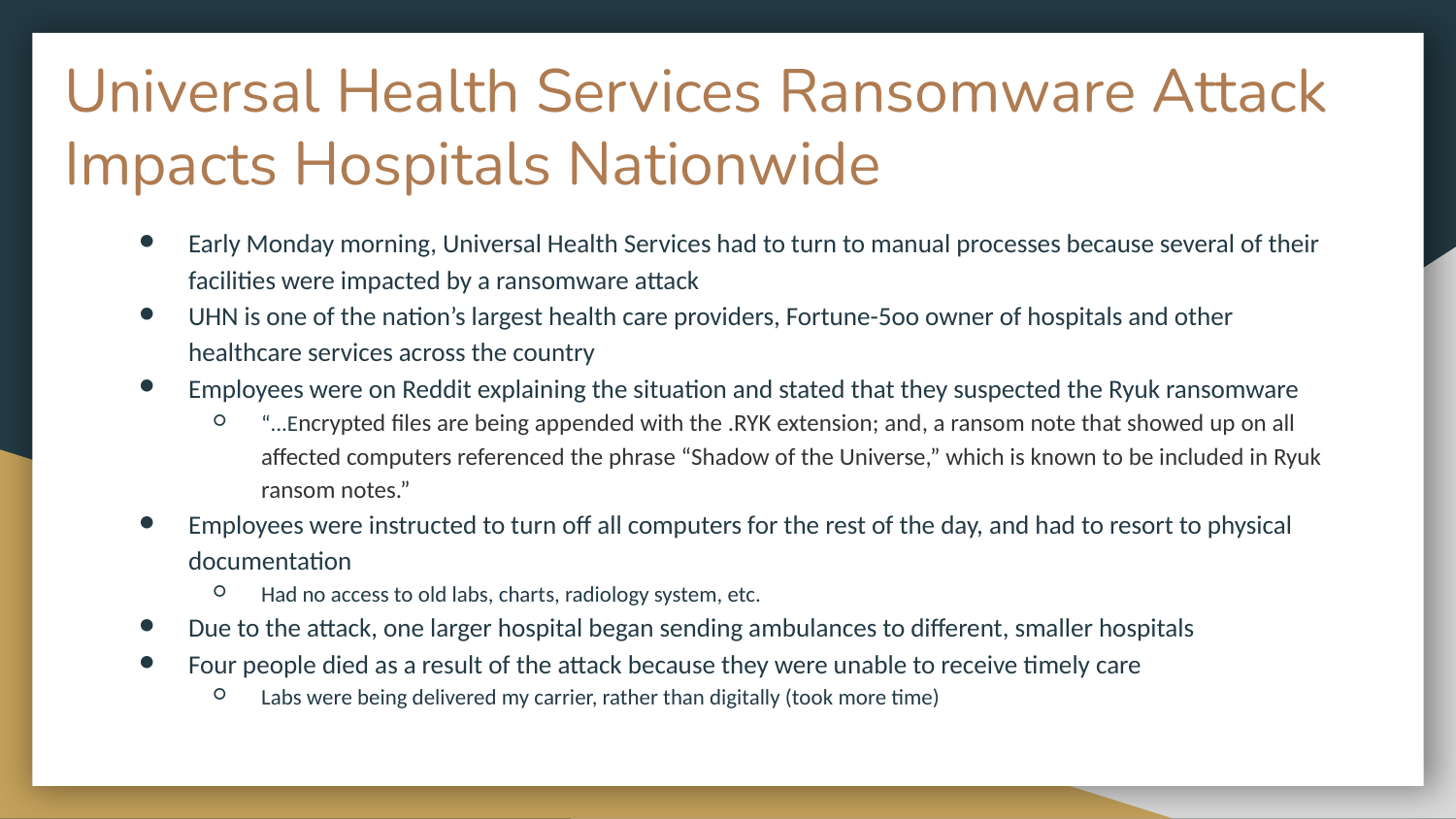

# Universal Health Services Ransomware Attack Impacts Hospitals Nationwide
Early Monday morning, Universal Health Services had to turn to manual processes because several of their facilities were impacted by a ransomware attack
UHN is one of the nation’s largest health care providers, Fortune-5oo owner of hospitals and other healthcare services across the country
Employees were on Reddit explaining the situation and stated that they suspected the Ryuk ransomware
“...Encrypted files are being appended with the .RYK extension; and, a ransom note that showed up on all affected computers referenced the phrase “Shadow of the Universe,” which is known to be included in Ryuk ransom notes.”
Employees were instructed to turn off all computers for the rest of the day, and had to resort to physical documentation
Had no access to old labs, charts, radiology system, etc.
Due to the attack, one larger hospital began sending ambulances to different, smaller hospitals
Four people died as a result of the attack because they were unable to receive timely care
Labs were being delivered my carrier, rather than digitally (took more time)